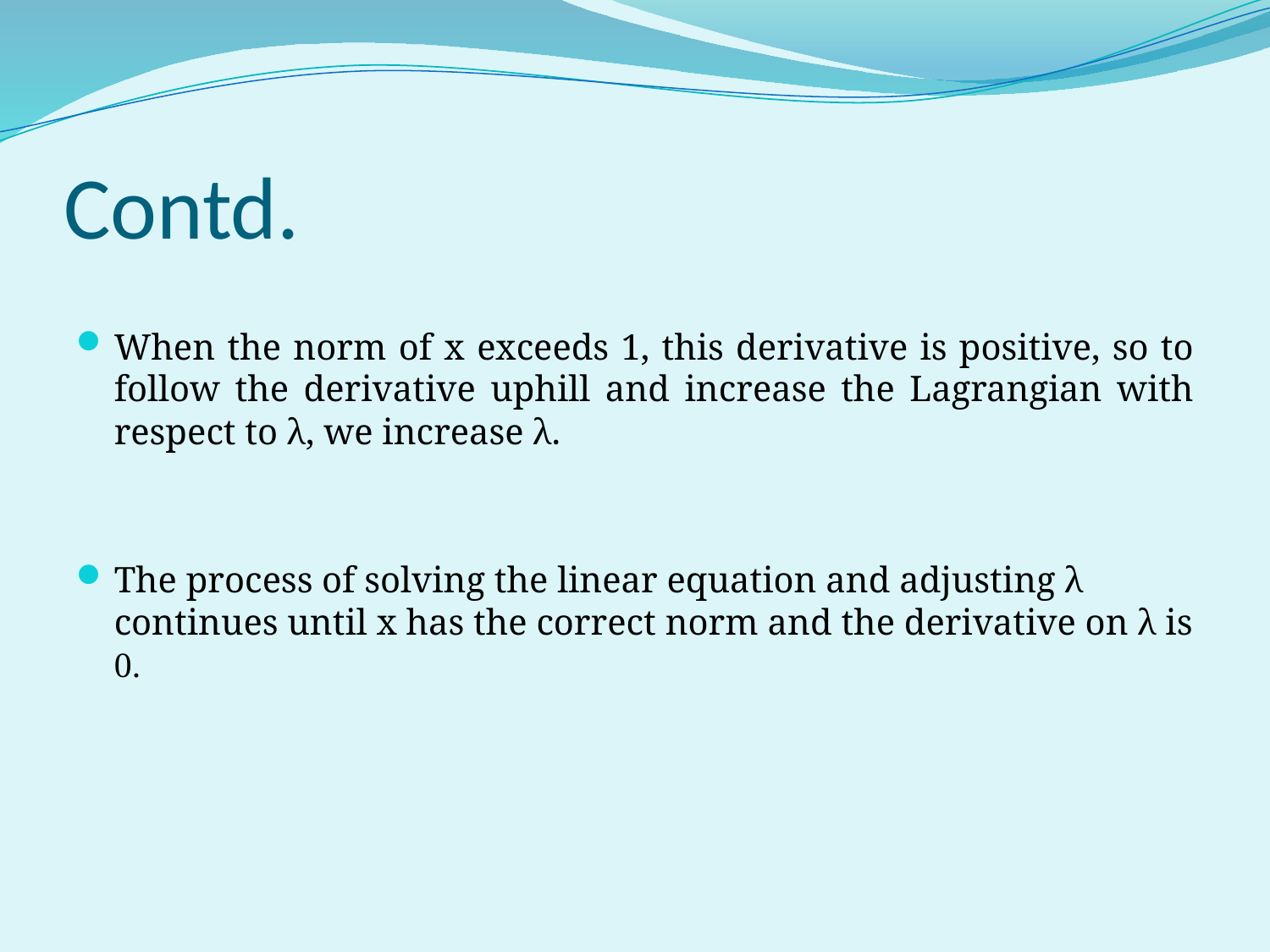

# Contd.

When the norm of x exceeds 1, this derivative is positive, so to follow the derivative uphill and increase the Lagrangian with respect to λ, we increase λ.

The process of solving the linear equation and adjusting λ continues until x has the correct norm and the derivative on λ is 0.